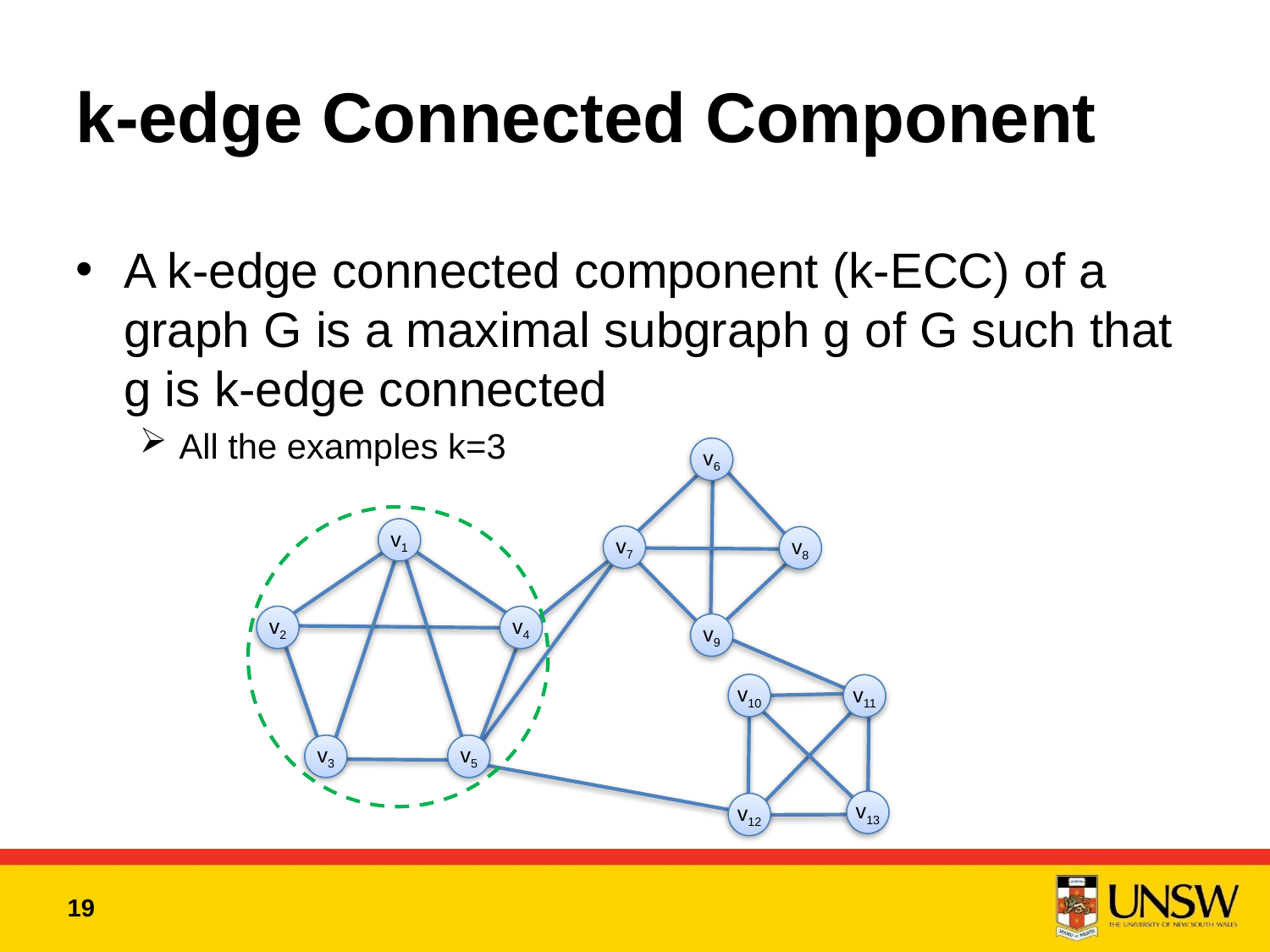

# k-edge Connected Component
A k-edge connected component (k-ECC) of a graph G is a maximal subgraph g of G such that g is k-edge connected
All the examples k=3
v6

v1
v7
v8
v2
v4
v9
v10
v11
v3
v5
v13
v12